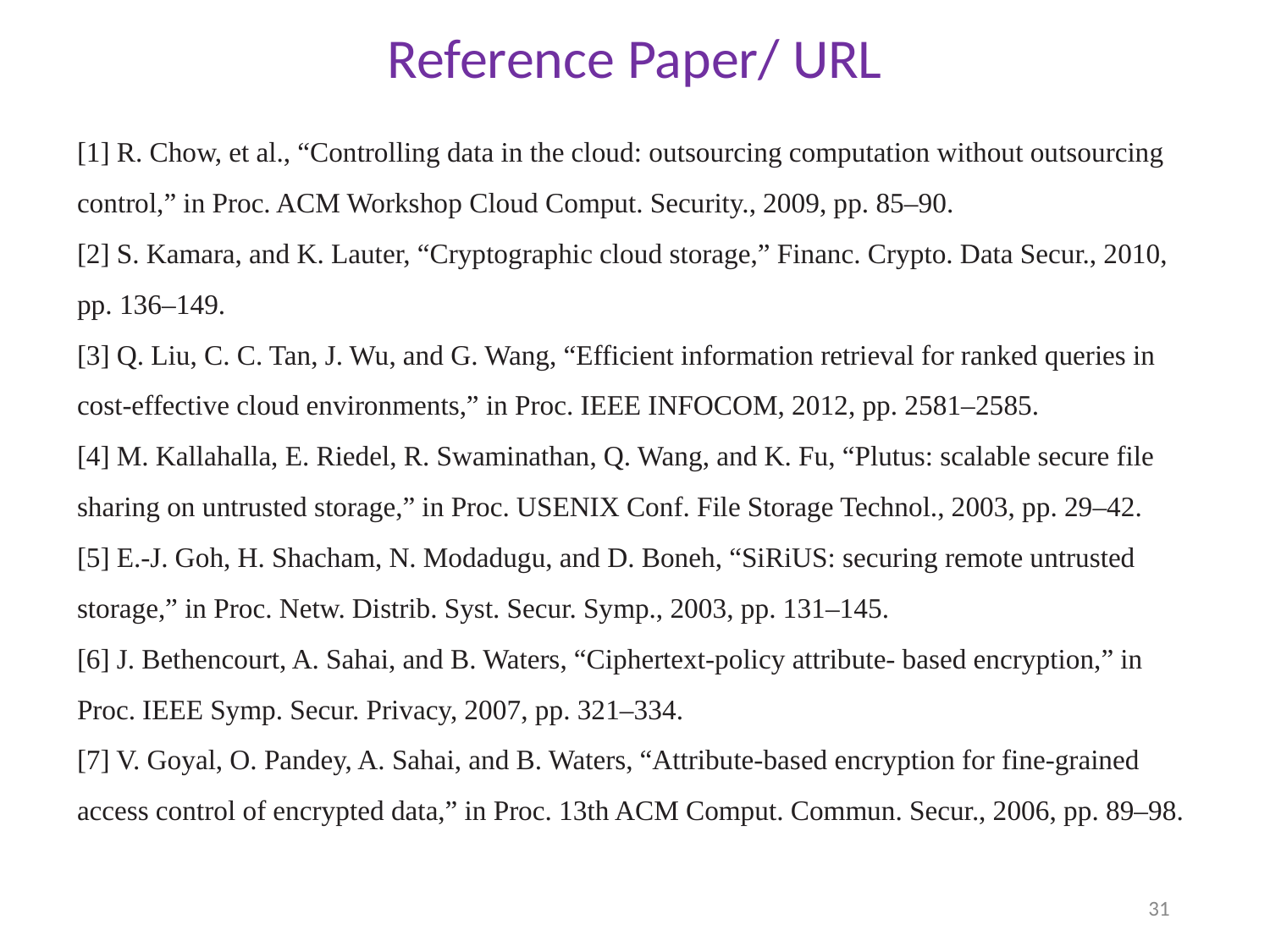

# Reference Paper/ URL
[1] R. Chow, et al., “Controlling data in the cloud: outsourcing computation without outsourcing control,” in Proc. ACM Workshop Cloud Comput. Security., 2009, pp. 85–90.
[2] S. Kamara, and K. Lauter, “Cryptographic cloud storage,” Financ. Crypto. Data Secur., 2010, pp. 136–149.
[3] Q. Liu, C. C. Tan, J. Wu, and G. Wang, “Efficient information retrieval for ranked queries in cost-effective cloud environments,” in Proc. IEEE INFOCOM, 2012, pp. 2581–2585.
[4] M. Kallahalla, E. Riedel, R. Swaminathan, Q. Wang, and K. Fu, “Plutus: scalable secure file sharing on untrusted storage,” in Proc. USENIX Conf. File Storage Technol., 2003, pp. 29–42.
[5] E.-J. Goh, H. Shacham, N. Modadugu, and D. Boneh, “SiRiUS: securing remote untrusted storage,” in Proc. Netw. Distrib. Syst. Secur. Symp., 2003, pp. 131–145.
[6] J. Bethencourt, A. Sahai, and B. Waters, “Ciphertext-policy attribute- based encryption,” in Proc. IEEE Symp. Secur. Privacy, 2007, pp. 321–334.
[7] V. Goyal, O. Pandey, A. Sahai, and B. Waters, “Attribute-based encryption for fine-grained access control of encrypted data,” in Proc. 13th ACM Comput. Commun. Secur., 2006, pp. 89–98.

31